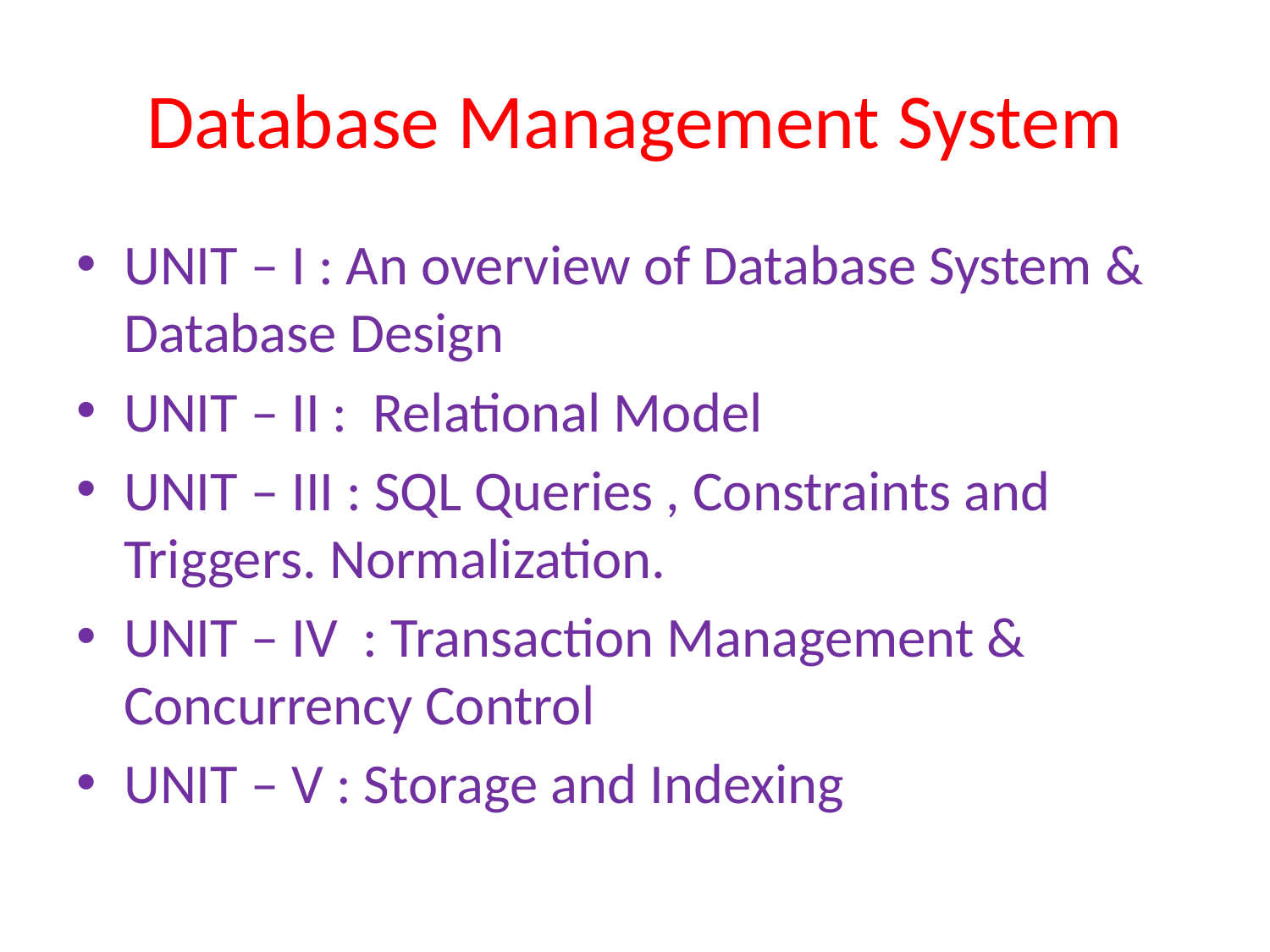

# Database Management System
UNIT – I : An overview of Database System & Database Design
UNIT – II :  Relational Model
UNIT – III : SQL Queries , Constraints and Triggers. Normalization.
UNIT – IV  : Transaction Management & Concurrency Control
UNIT – V : Storage and Indexing